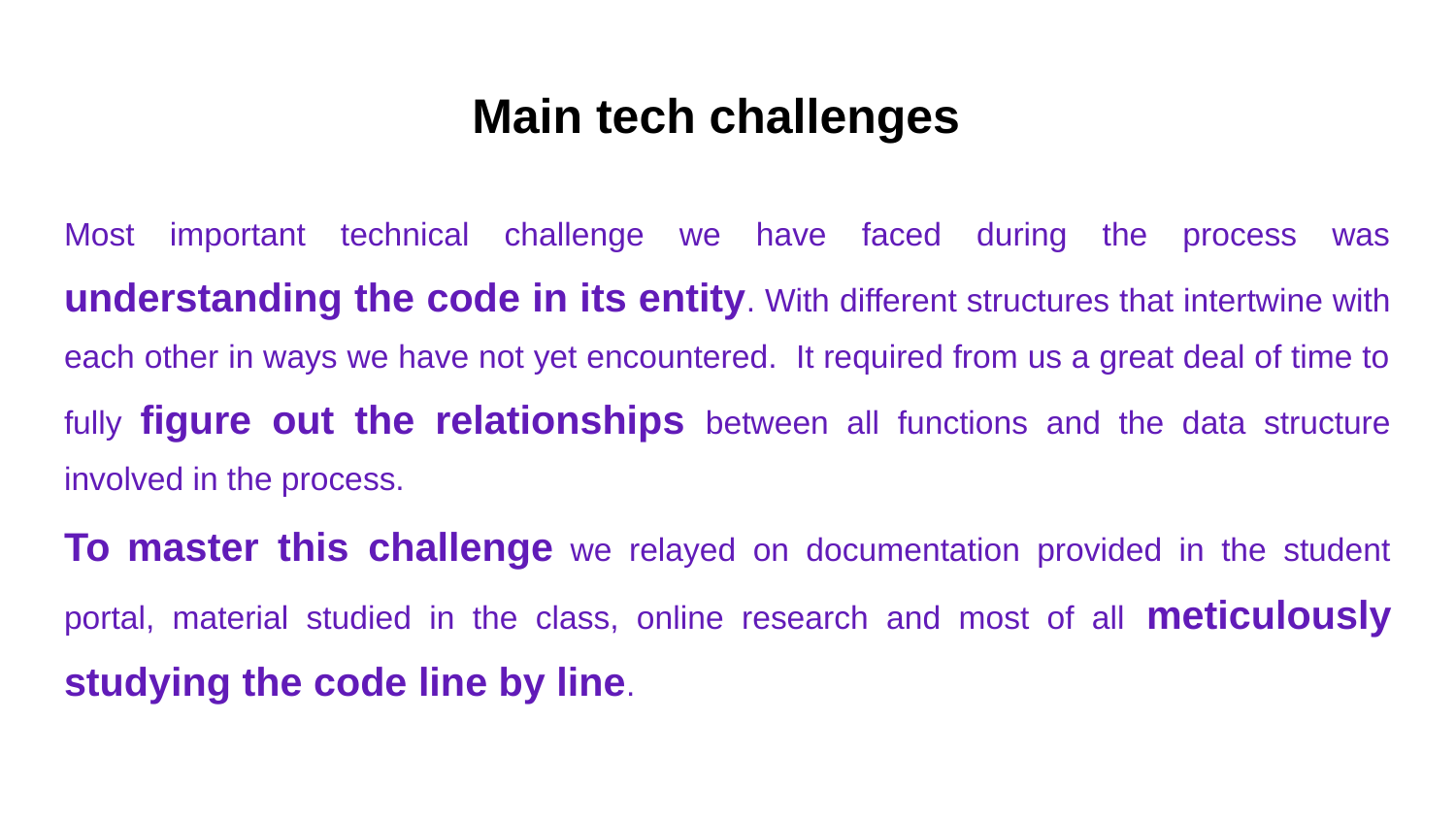

# Main tech challenges

Most important technical challenge we have faced during the process was understanding the code in its entity. With different structures that intertwine with each other in ways we have not yet encountered.  It required from us a great deal of time to fully figure out the relationships between all functions and the data structure involved in the process.
To master this challenge we relayed on documentation provided in the student portal, material studied in the class, online research and most of all meticulously studying the code line by line.